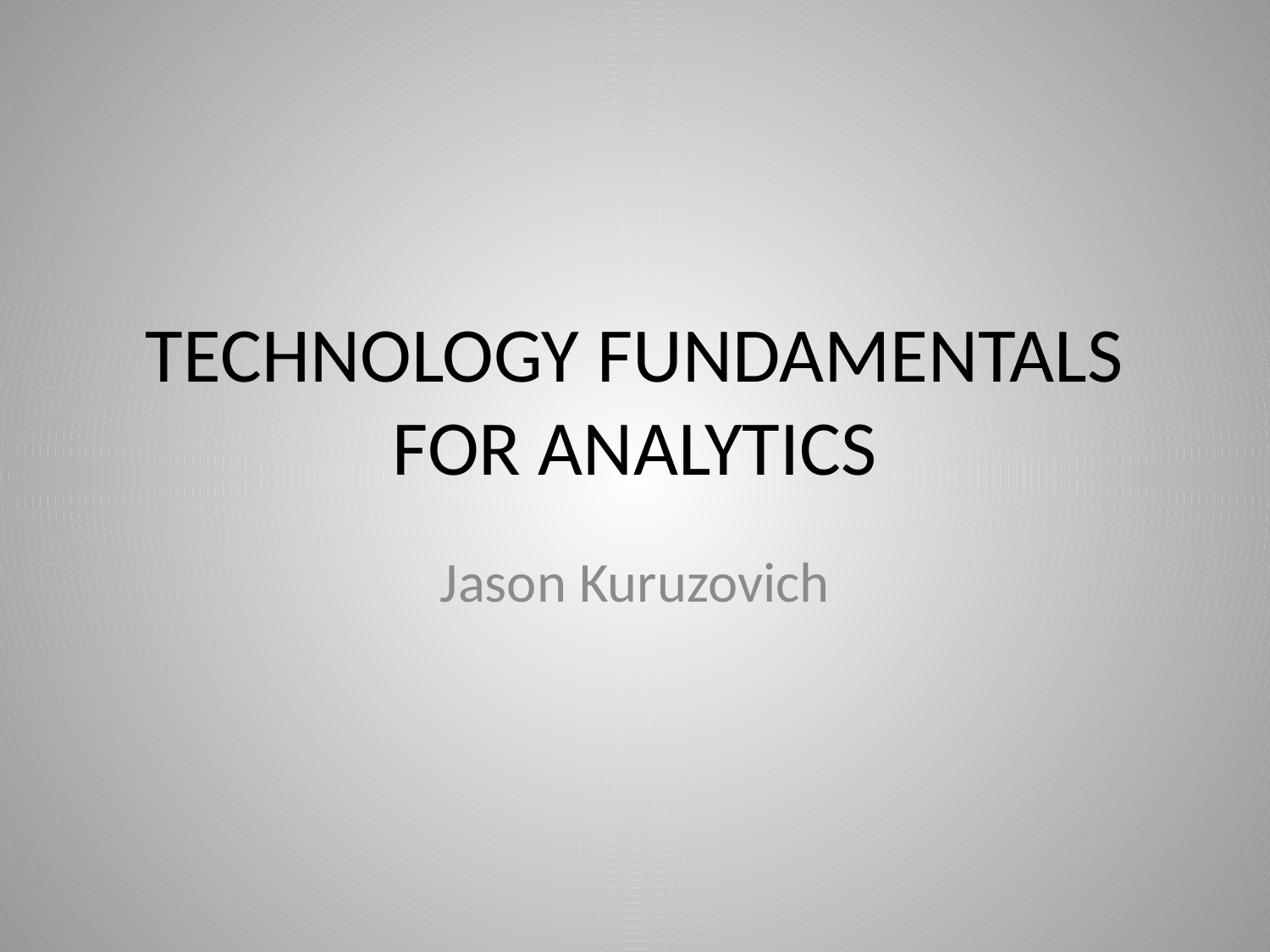

# TECHNOLOGY FUNDAMENTALS FOR ANALYTICS
Jason Kuruzovich